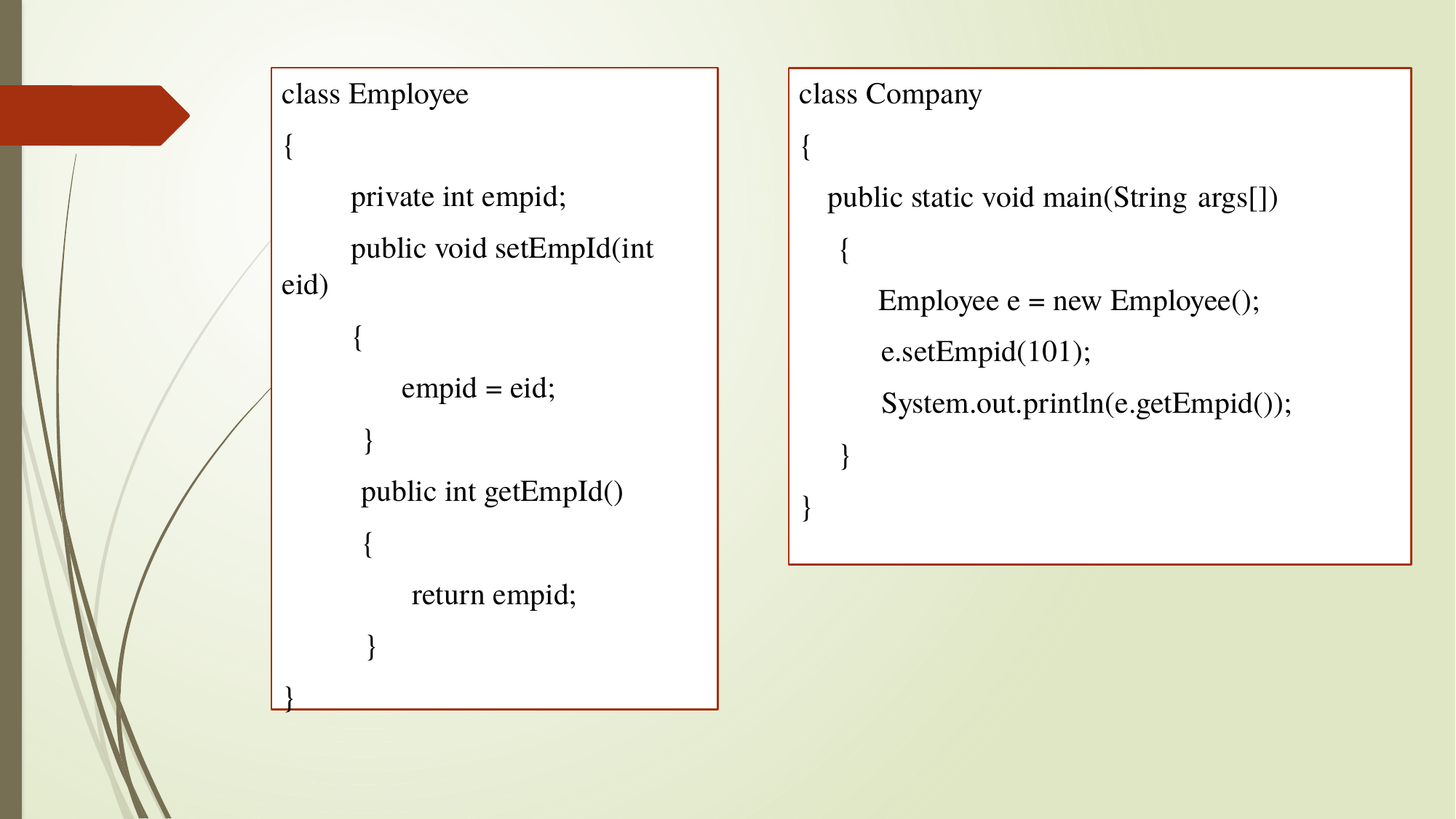

class Employee
{
       private int empid;
       public void setEmpId(int eid)
       {
            empid = eid;
        }
        public int getEmpId()
        {
             return empid;
         }
}
class Company
{
   public static void main(String args[])
    {
        Employee e = new Employee();
        e.setEmpid(101);
        System.out.println(e.getEmpid());
    }
}